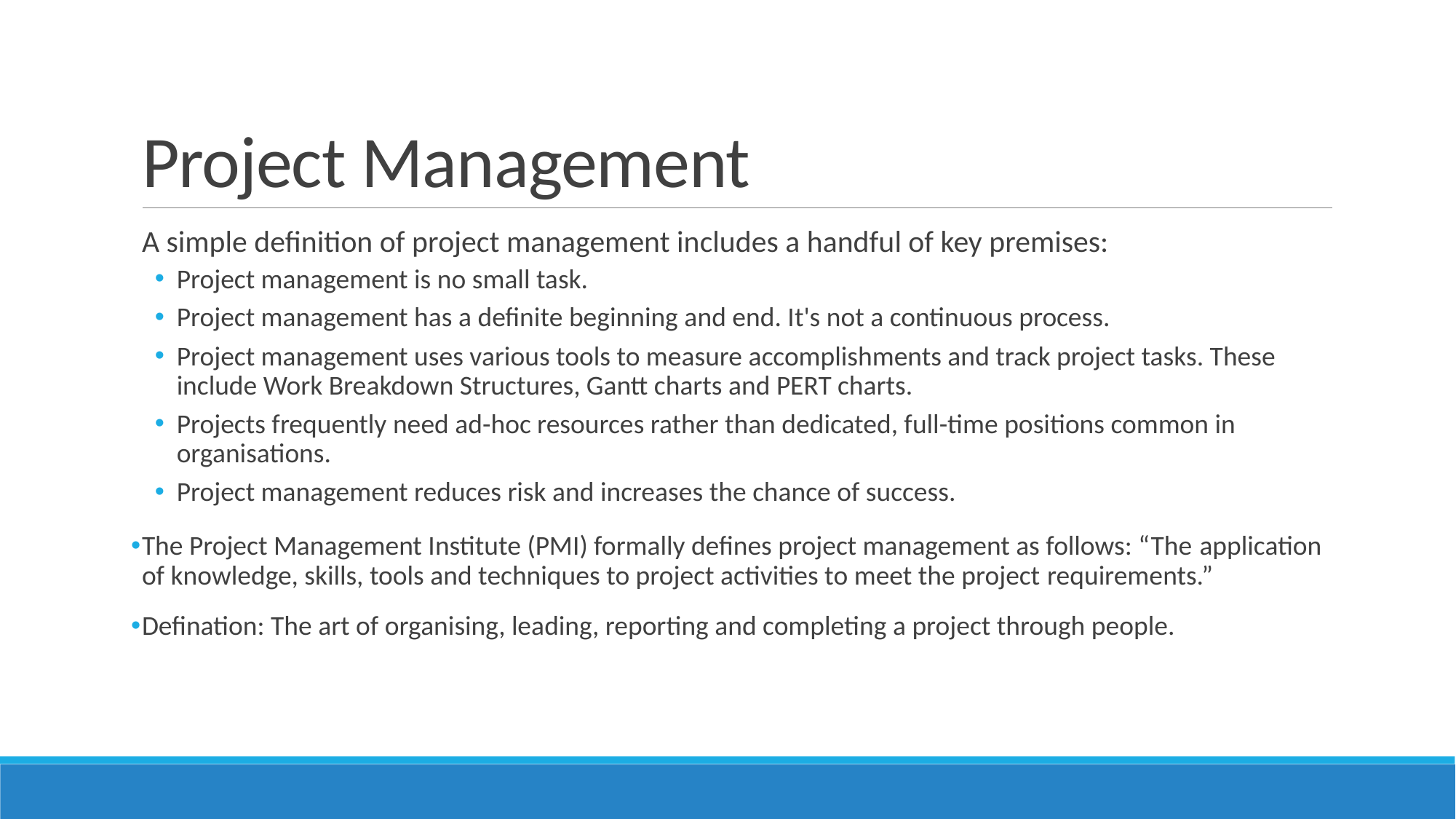

# Project Management
A simple definition of project management includes a handful of key premises:
Project management is no small task.
Project management has a definite beginning and end. It's not a continuous process.
Project management uses various tools to measure accomplishments and track project tasks. These include Work Breakdown Structures, Gantt charts and PERT charts.
Projects frequently need ad-hoc resources rather than dedicated, full-time positions common in organisations.
Project management reduces risk and increases the chance of success.
The Project Management Institute (PMI) formally defines project management as follows: “The application of knowledge, skills, tools and techniques to project activities to meet the project requirements.”
Defination: The art of organising, leading, reporting and completing a project through people.